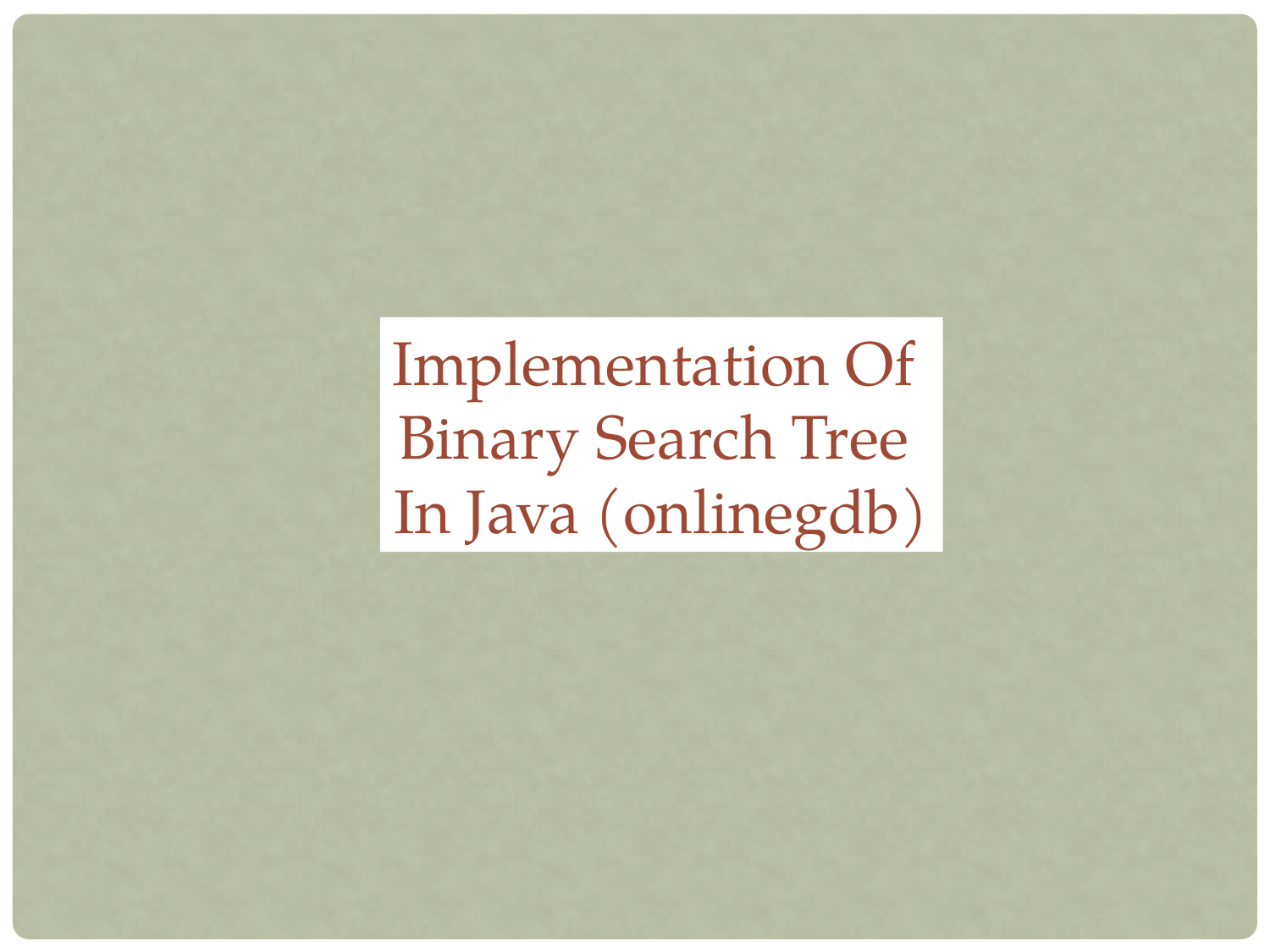

Implementation Of
Binary Search Tree
In Java (onlinegdb)